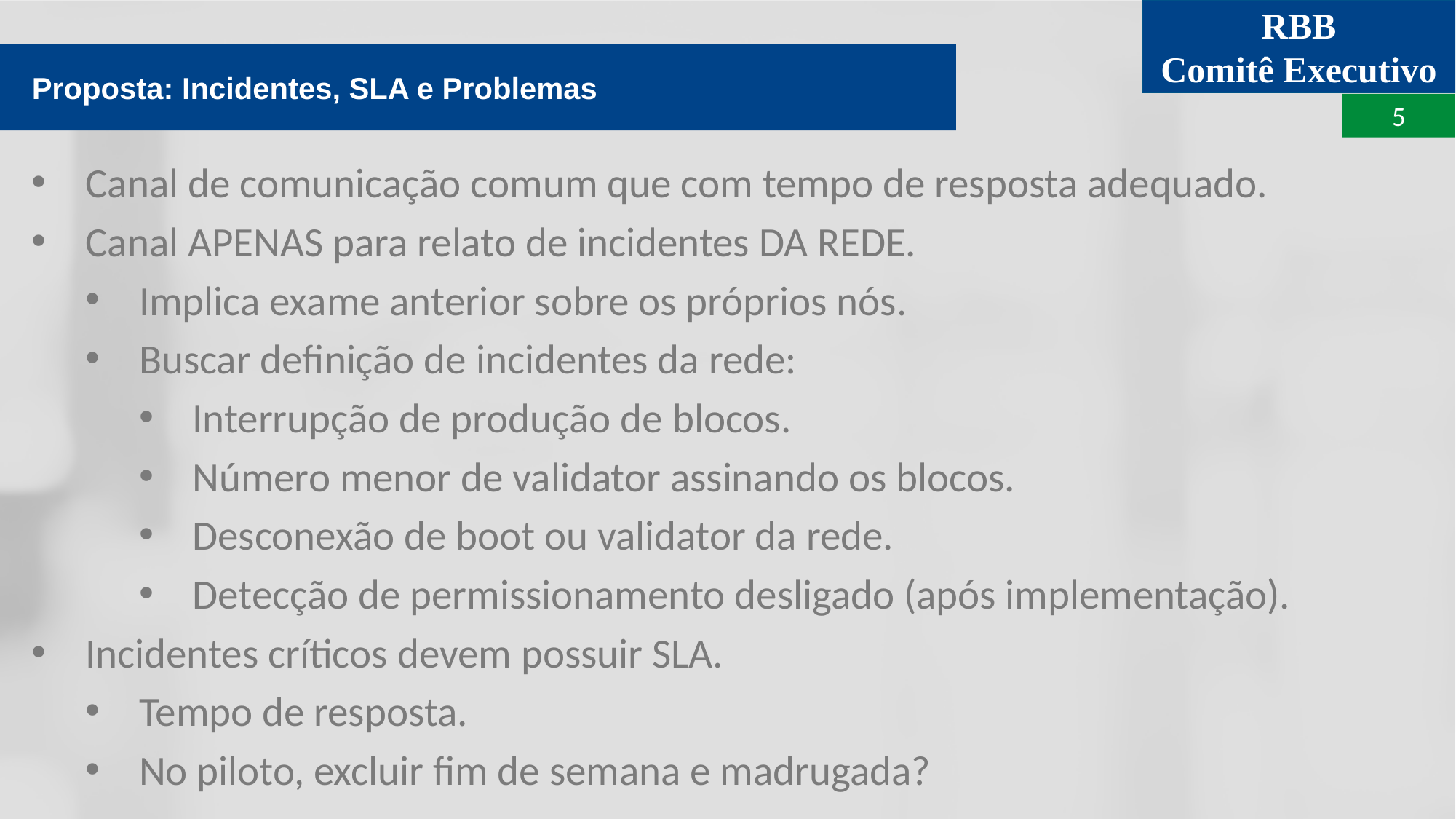

Proposta: Incidentes, SLA e Problemas
Canal de comunicação comum que com tempo de resposta adequado.
Canal APENAS para relato de incidentes DA REDE.
Implica exame anterior sobre os próprios nós.
Buscar definição de incidentes da rede:
Interrupção de produção de blocos.
Número menor de validator assinando os blocos.
Desconexão de boot ou validator da rede.
Detecção de permissionamento desligado (após implementação).
Incidentes críticos devem possuir SLA.
Tempo de resposta.
No piloto, excluir fim de semana e madrugada?